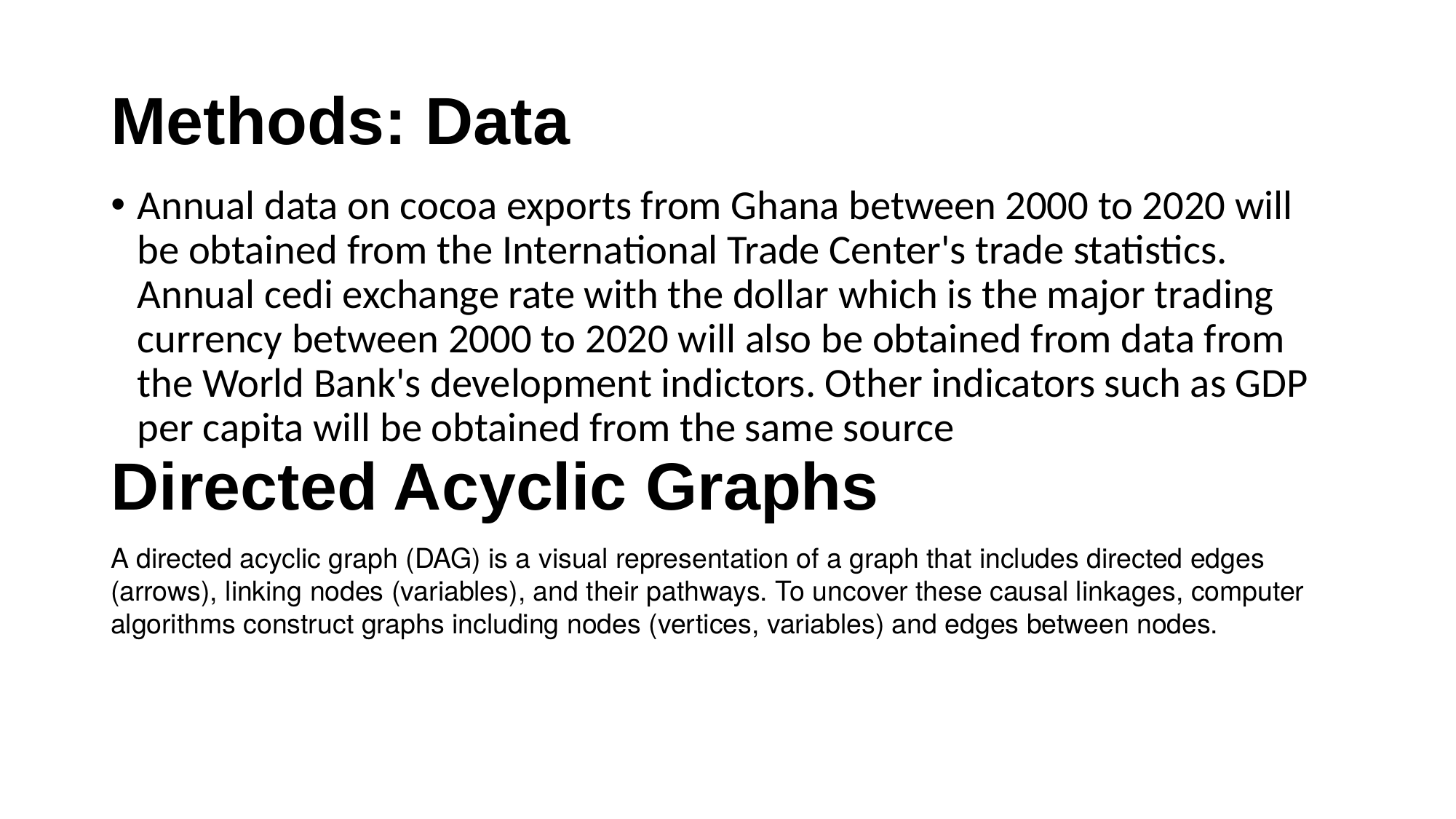

# Methods: Data
Annual data on cocoa exports from Ghana between 2000 to 2020 will be obtained from the International Trade Center's trade statistics. Annual cedi exchange rate with the dollar which is the major trading currency between 2000 to 2020 will also be obtained from data from the World Bank's development indictors. Other indicators such as GDP per capita will be obtained from the same source
Directed Acyclic Graphs
A directed acyclic graph (DAG) is a visual representation of a graph that includes directed edges (arrows), linking nodes (variables), and their pathways. To uncover these causal linkages, computer algorithms construct graphs including nodes (vertices, variables) and edges between nodes.